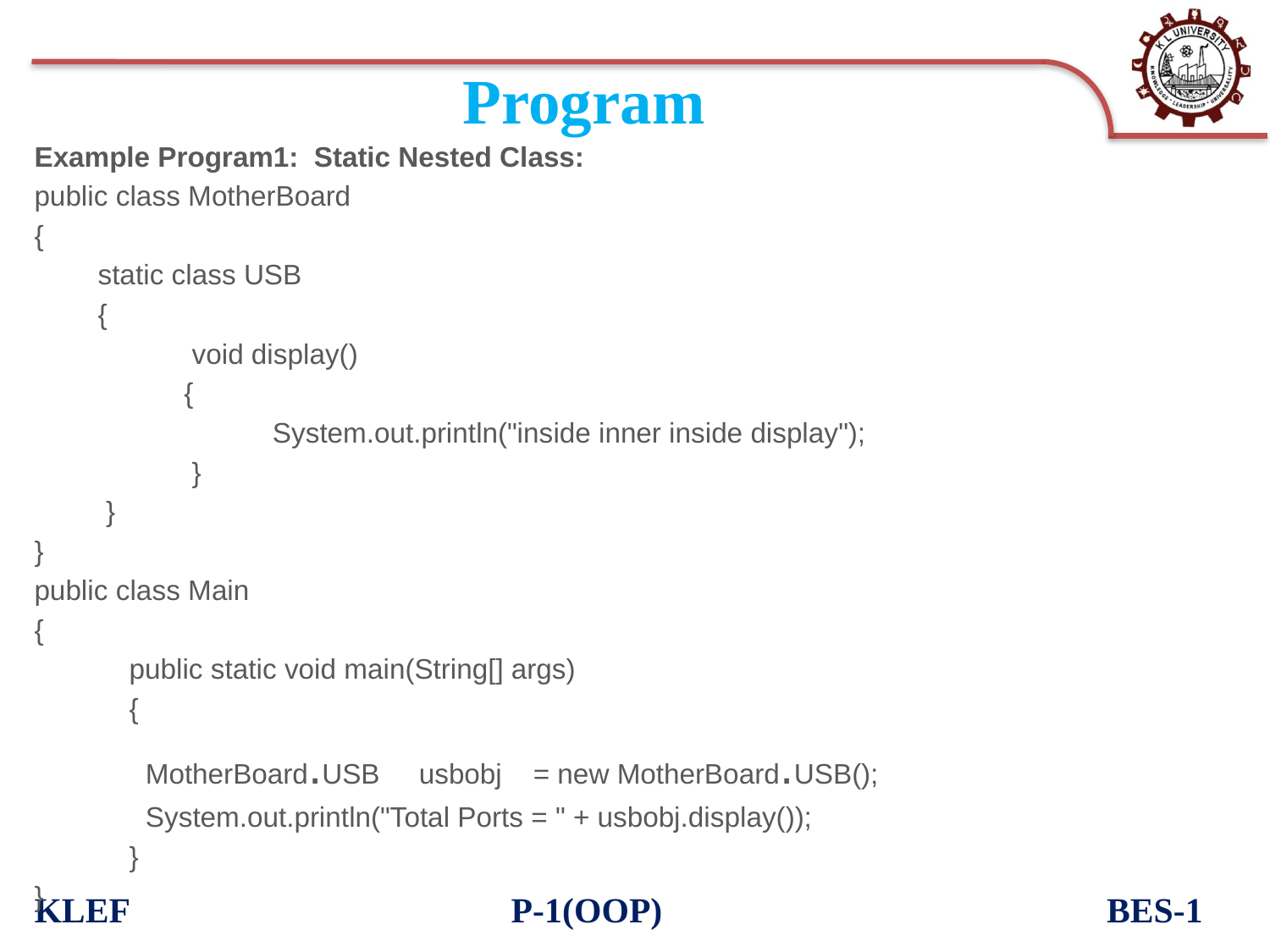

# Program
Example Program1:  Static Nested Class:
public class MotherBoard
{
static class USB
{
            void display()
           {
 		System.out.println("inside inner inside display");
            }
 }
}
public class Main
{
    public static void main(String[] args)
    {
 	MotherBoard.USB     usbobj    = new MotherBoard.USB();
 	System.out.println("Total Ports = " + usbobj.display());
    }
}

KLEF                                           P-1(OOP)                                                  BES-1